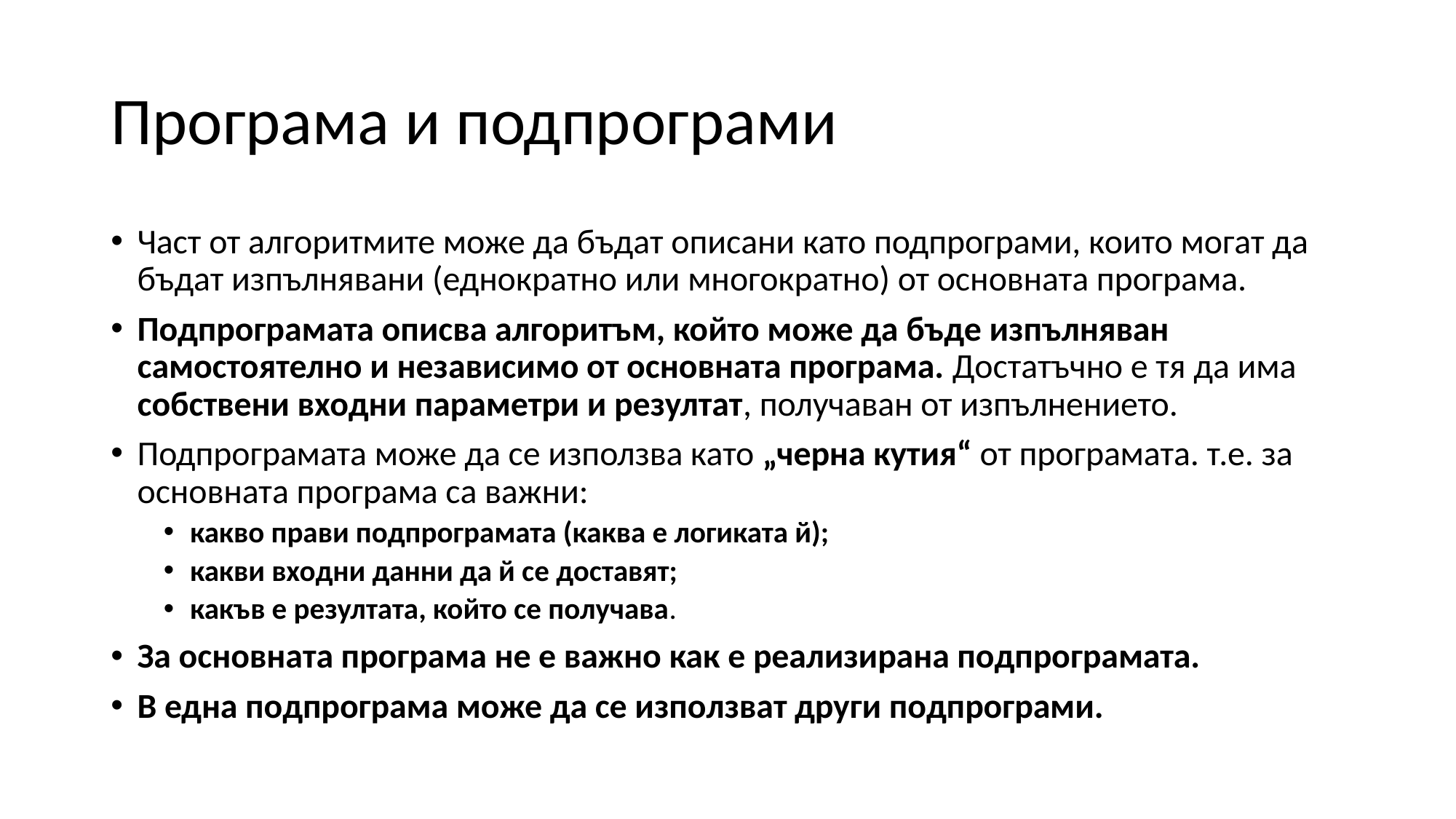

# Програма и подпрограми
Част от алгоритмите може да бъдат описани като подпрограми, които могат да бъдат изпълнявани (еднократно или многократно) от основната програма.
Подпрограмата описва алгоритъм, който може да бъде изпълняван самостоятелно и независимо от основната програма. Достатъчно е тя да има собствени входни параметри и резултат, получаван от изпълнението.
Подпрограмата може да се използва като „черна кутия“ от програмата. т.е. за основната програма са важни:
какво прави подпрограмата (каква е логиката й);
какви входни данни да й се доставят;
какъв е резултата, който се получава.
За основната програма не е важно как е реализирана подпрограмата.
В една подпрограма може да се използват други подпрограми.